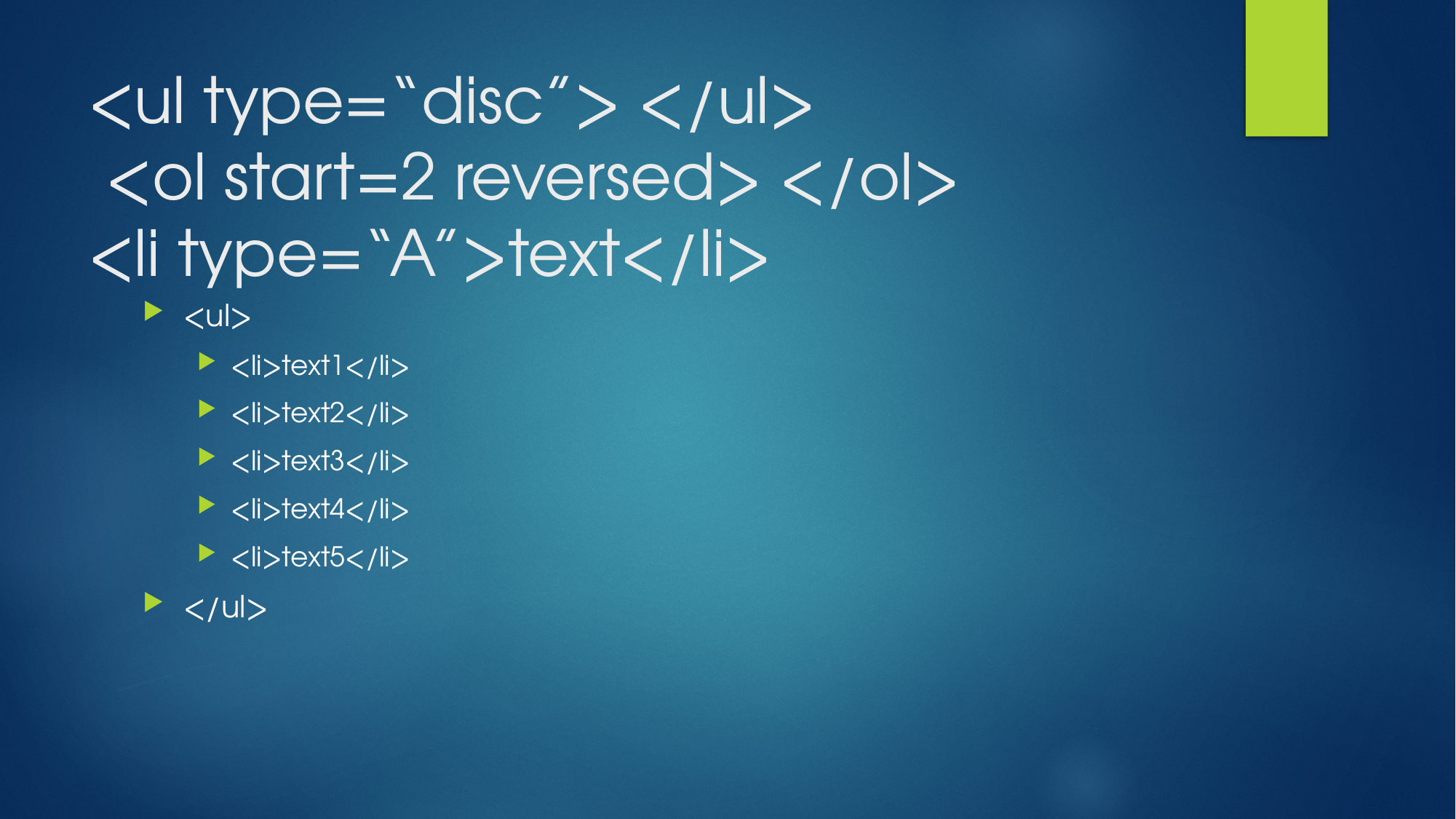

# <ul type=“disc”> </ul> <ol start=2 reversed> </ol> <li type=“A”>text</li>
<ul>
<li>text1</li>
<li>text2</li>
<li>text3</li>
<li>text4</li>
<li>text5</li>
</ul>